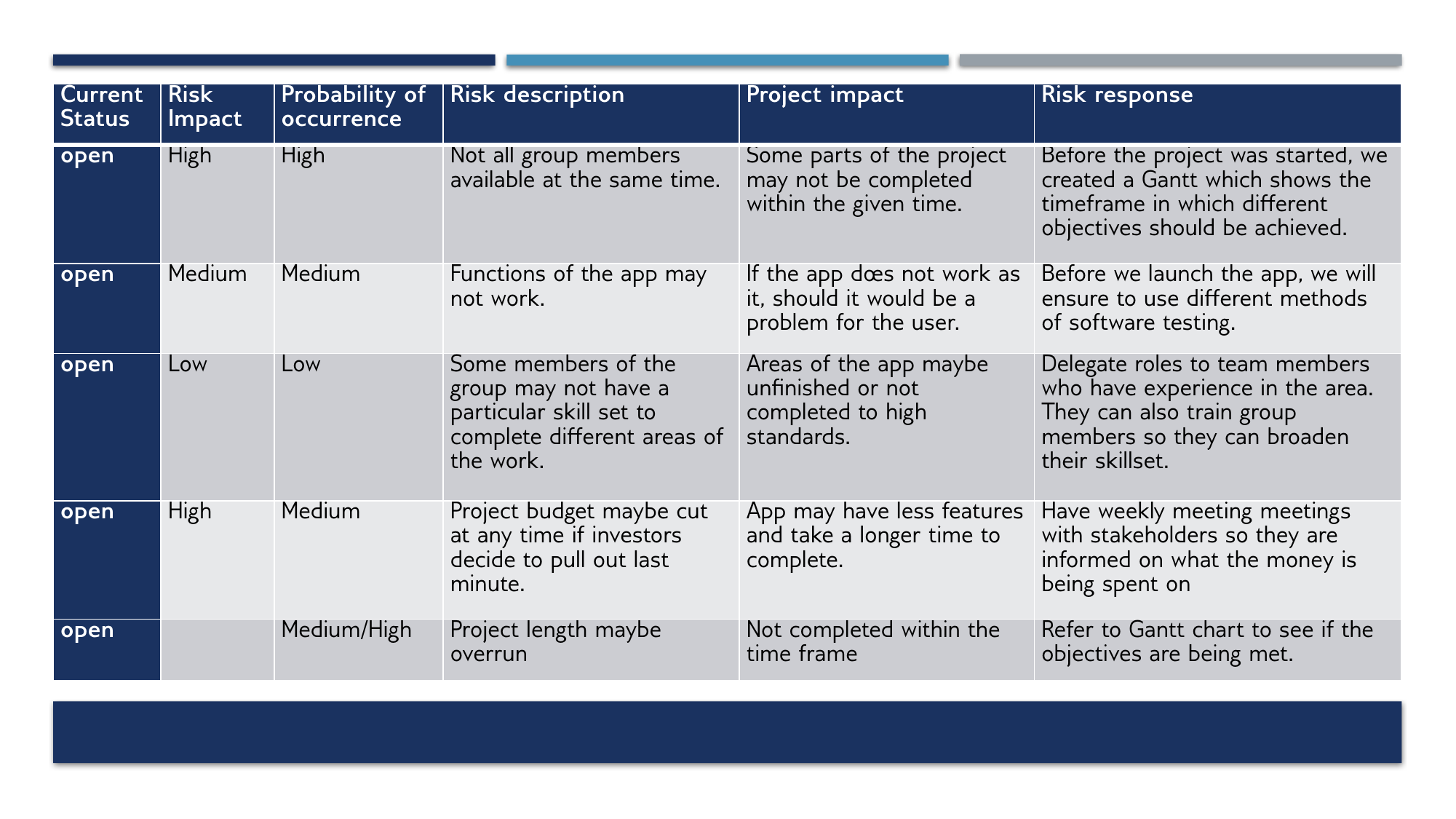

| Current Status | Risk Impact | Probability of occurrence | Risk description | Project impact | Risk response |
| --- | --- | --- | --- | --- | --- |
| open | High | High | Not all group members available at the same time. | Some parts of the project may not be completed within the given time. | Before the project was started, we created a Gantt which shows the timeframe in which different objectives should be achieved. |
| open | Medium | Medium | Functions of the app may not work. | If the app does not work as it, should it would be a problem for the user. | Before we launch the app, we will ensure to use different methods of software testing. |
| open | Low | Low | Some members of the group may not have a particular skill set to complete different areas of the work. | Areas of the app maybe unfinished or not completed to high standards. | Delegate roles to team members who have experience in the area. They can also train group members so they can broaden their skillset. |
| open | High | Medium | Project budget maybe cut at any time if investors decide to pull out last minute. | App may have less features and take a longer time to complete. | Have weekly meeting meetings with stakeholders so they are informed on what the money is being spent on |
| open |  | Medium/High | Project length maybe overrun | Not completed within the time frame | Refer to Gantt chart to see if the objectives are being met. |